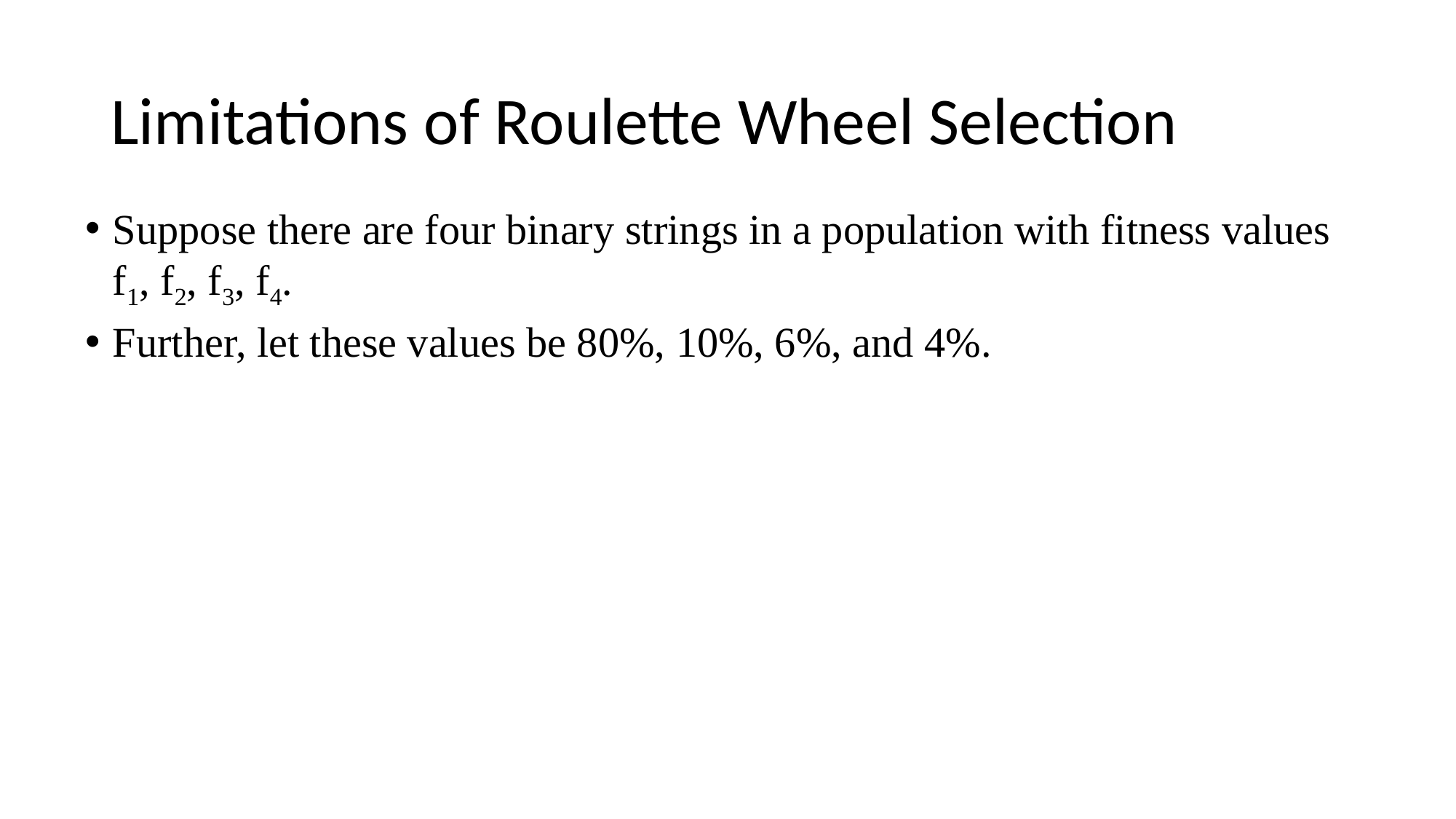

# Limitations of Roulette Wheel Selection
Suppose there are four binary strings in a population with fitness values f1, f2, f3, f4.
Further, let these values be 80%, 10%, 6%, and 4%.